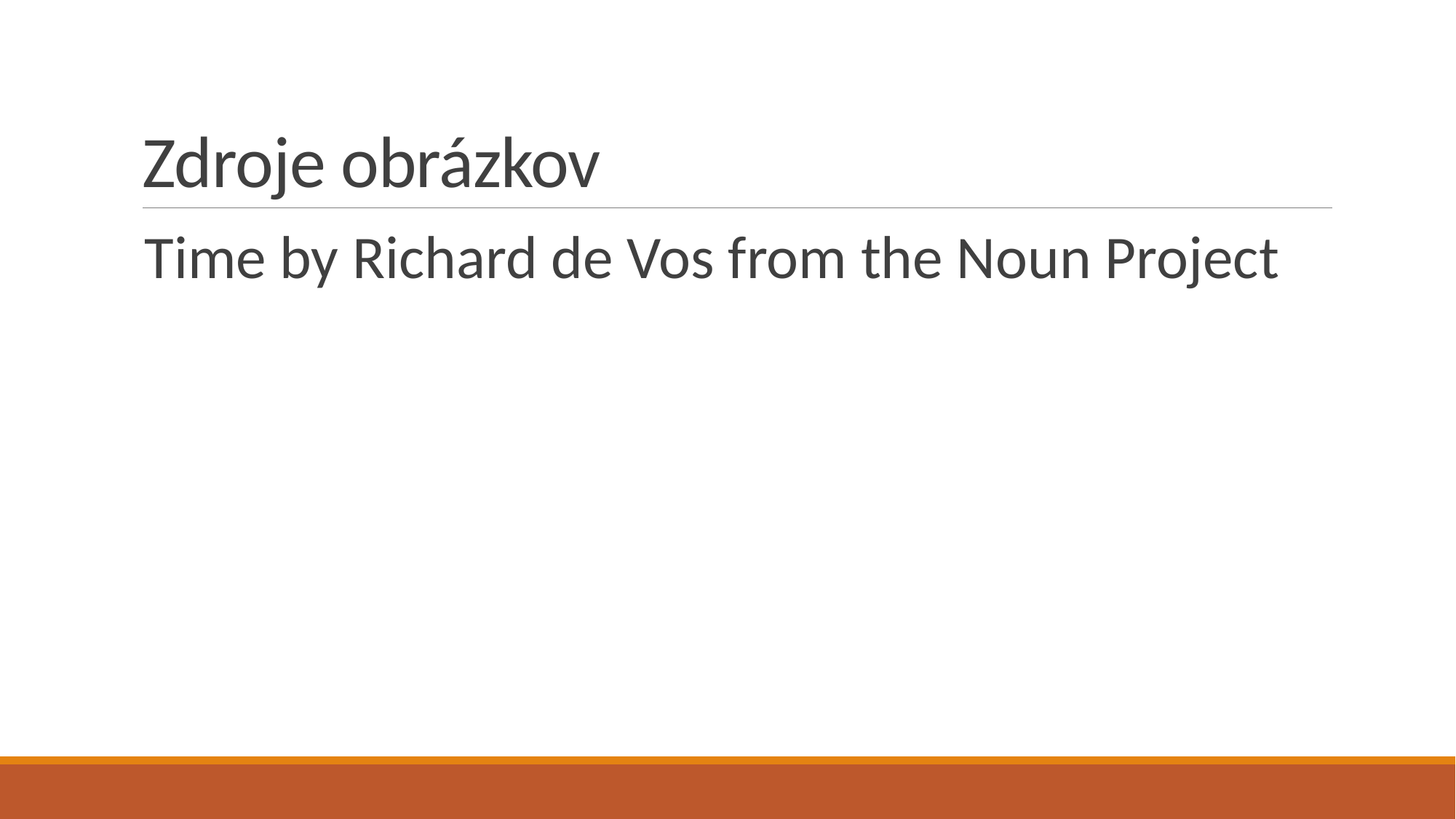

# Zdroje obrázkov
Time by Richard de Vos from the Noun Project